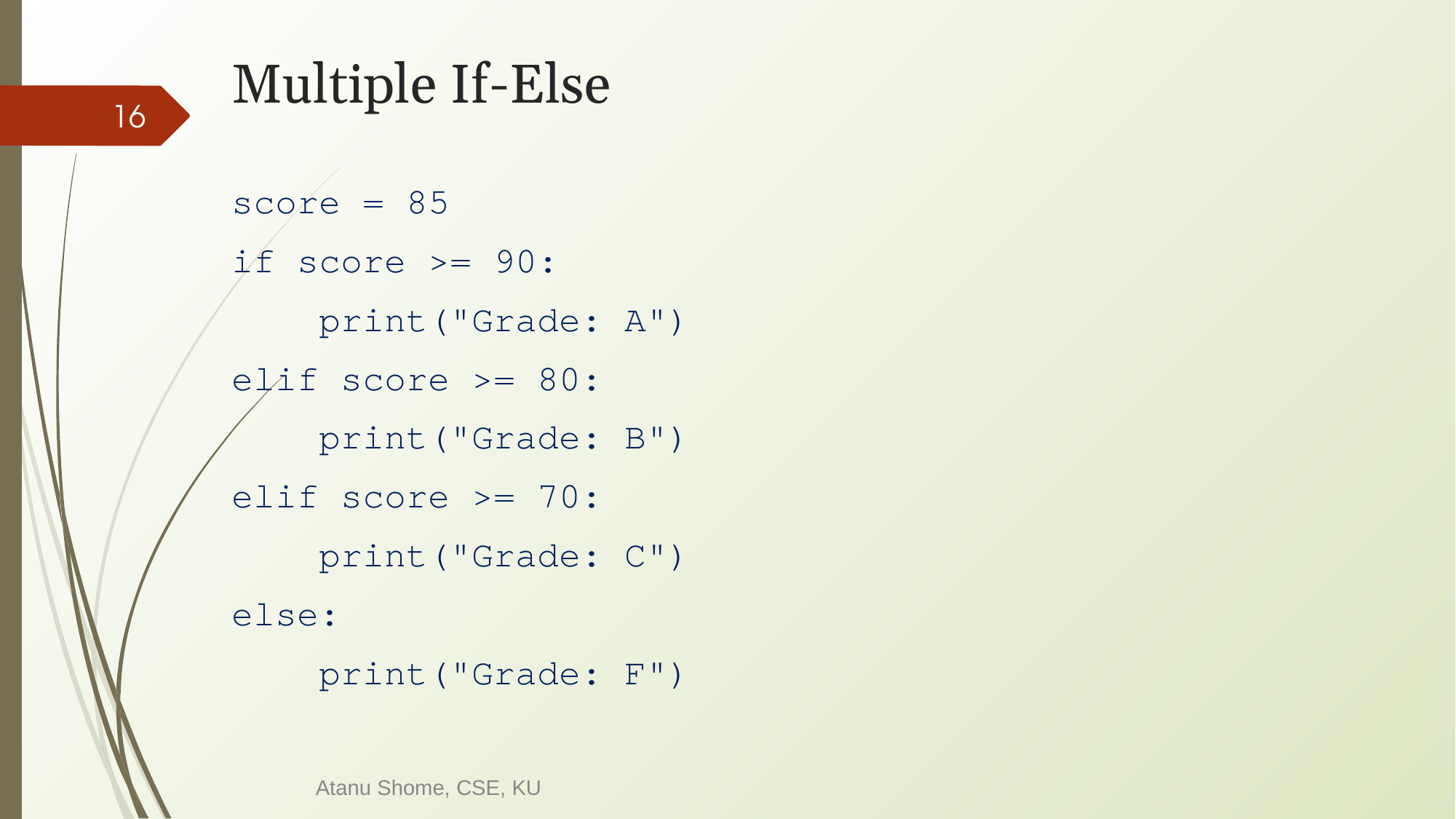

# Multiple If-Else
16
score = 85
if score >= 90:
    print("Grade: A")
elif score >= 80:
    print("Grade: B")
elif score >= 70:
    print("Grade: C")
else:
    print("Grade: F")
Atanu Shome, CSE, KU